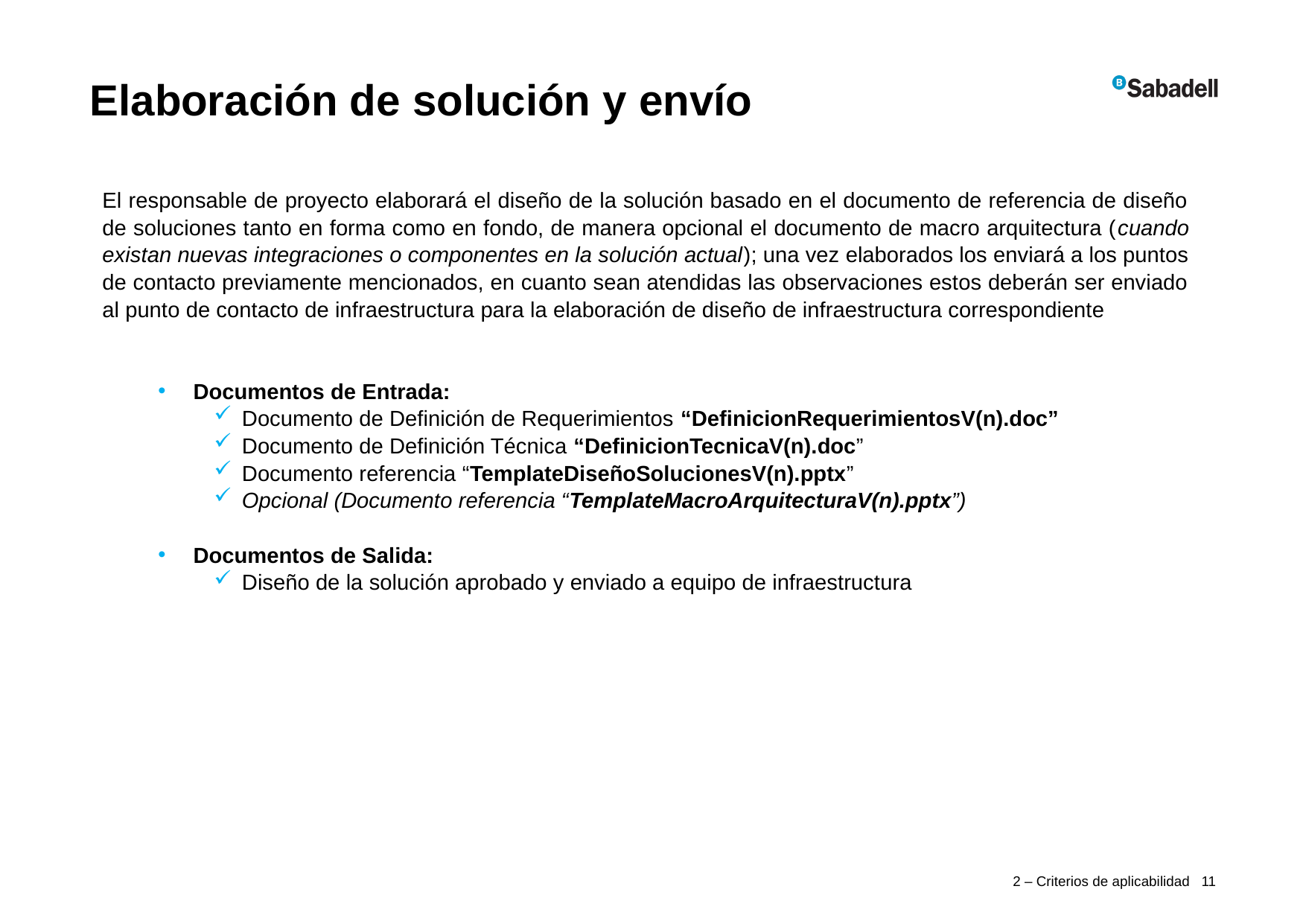

Elaboración de solución y envío
El responsable de proyecto elaborará el diseño de la solución basado en el documento de referencia de diseño de soluciones tanto en forma como en fondo, de manera opcional el documento de macro arquitectura (cuando existan nuevas integraciones o componentes en la solución actual); una vez elaborados los enviará a los puntos de contacto previamente mencionados, en cuanto sean atendidas las observaciones estos deberán ser enviado al punto de contacto de infraestructura para la elaboración de diseño de infraestructura correspondiente

Documentos de Entrada:
Documento de Definición de Requerimientos “DefinicionRequerimientosV(n).doc”
Documento de Definición Técnica “DefinicionTecnicaV(n).doc”
Documento referencia “TemplateDiseñoSolucionesV(n).pptx”
Opcional (Documento referencia “TemplateMacroArquitecturaV(n).pptx”)

Documentos de Salida:
Diseño de la solución aprobado y enviado a equipo de infraestructura

2 – Criterios de aplicabilidad   11